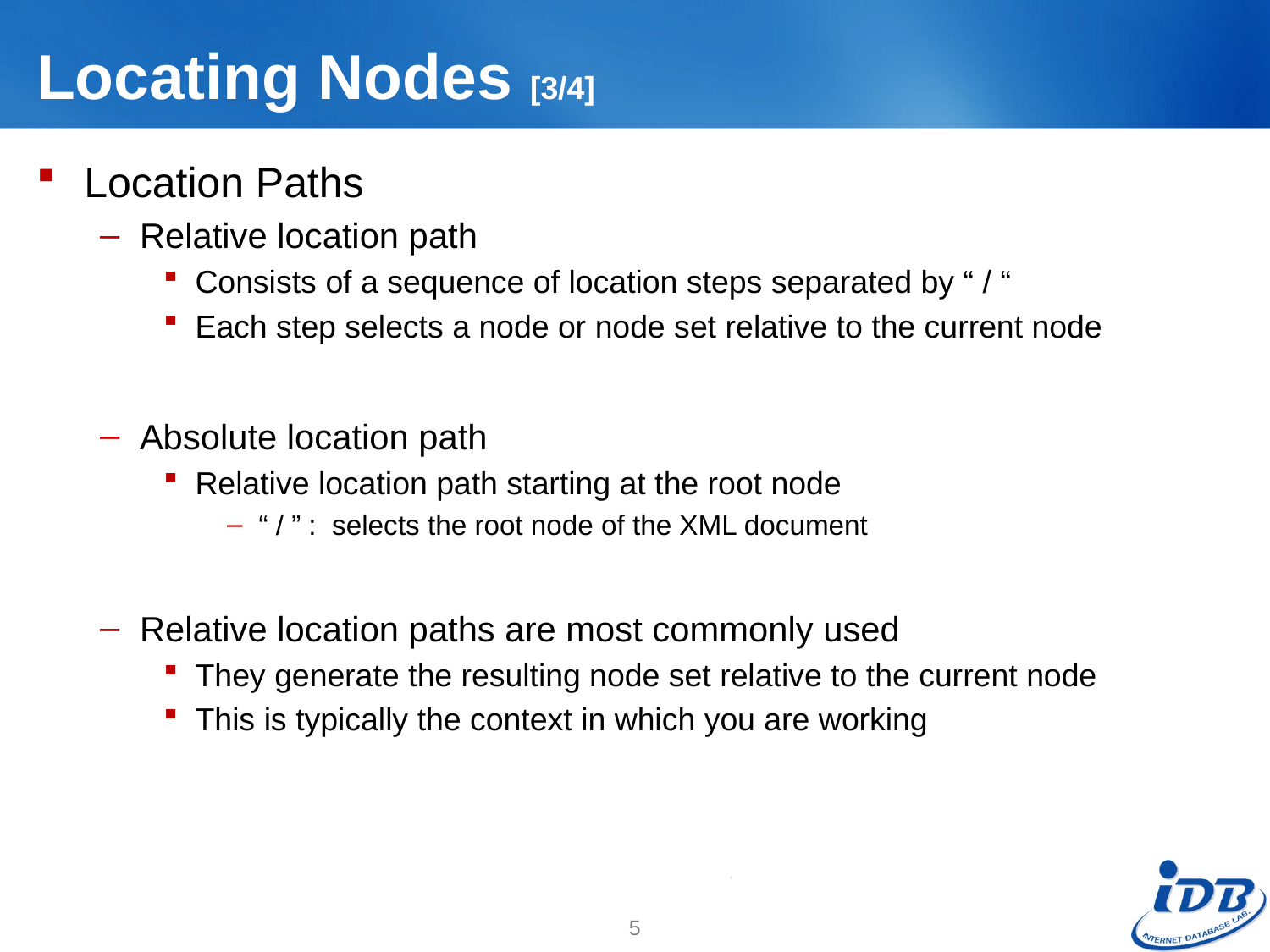

# Locating Nodes [3/4]
Location Paths
Relative location path
Consists of a sequence of location steps separated by “ / “
Each step selects a node or node set relative to the current node

Absolute location path
Relative location path starting at the root node
“ / ” :  selects the root node of the XML document

Relative location paths are most commonly used
They generate the resulting node set relative to the current node
This is typically the context in which you are working
5